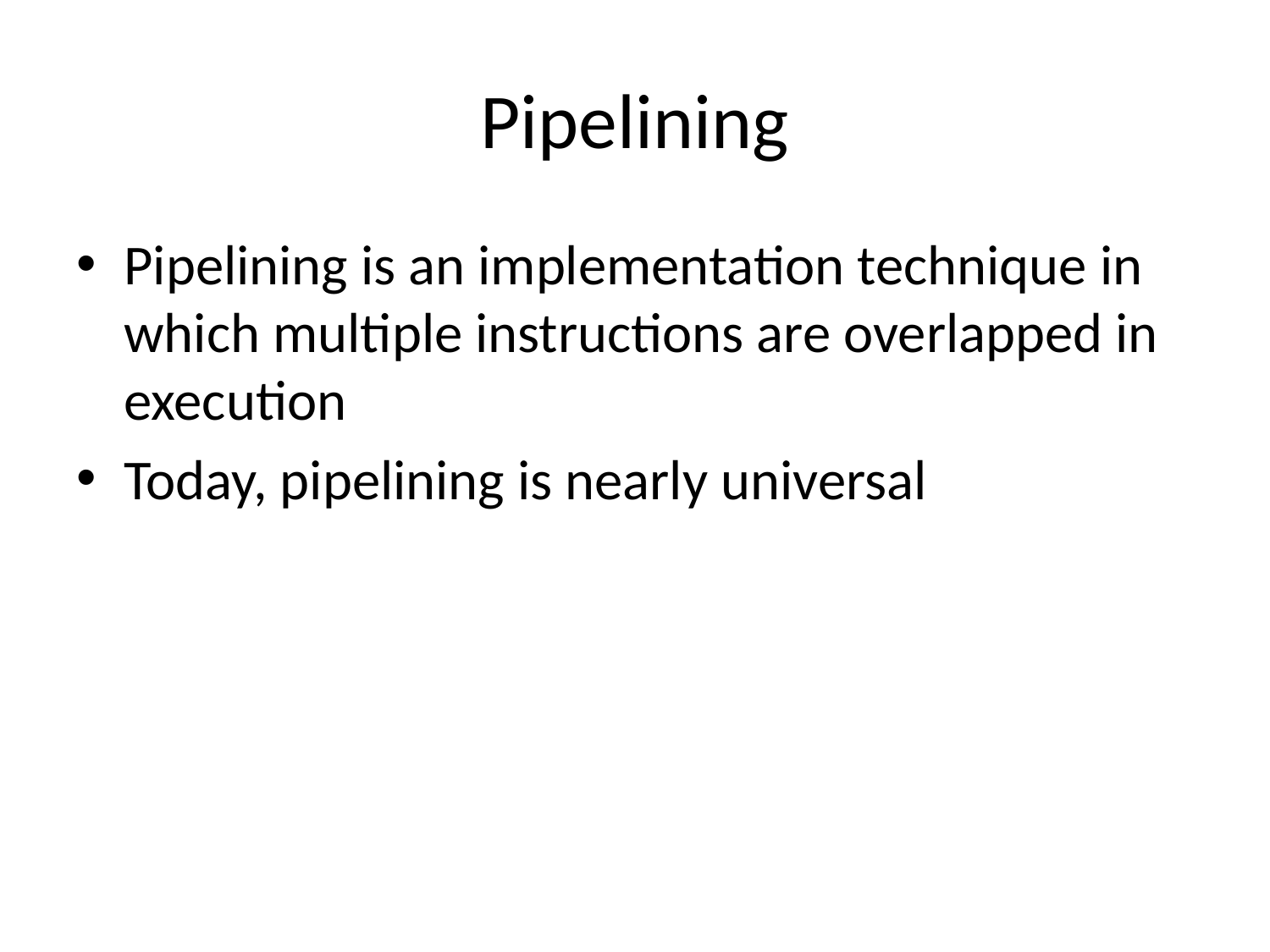

# Pipelining
Pipelining is an implementation technique in which multiple instructions are overlapped in execution
Today, pipelining is nearly universal